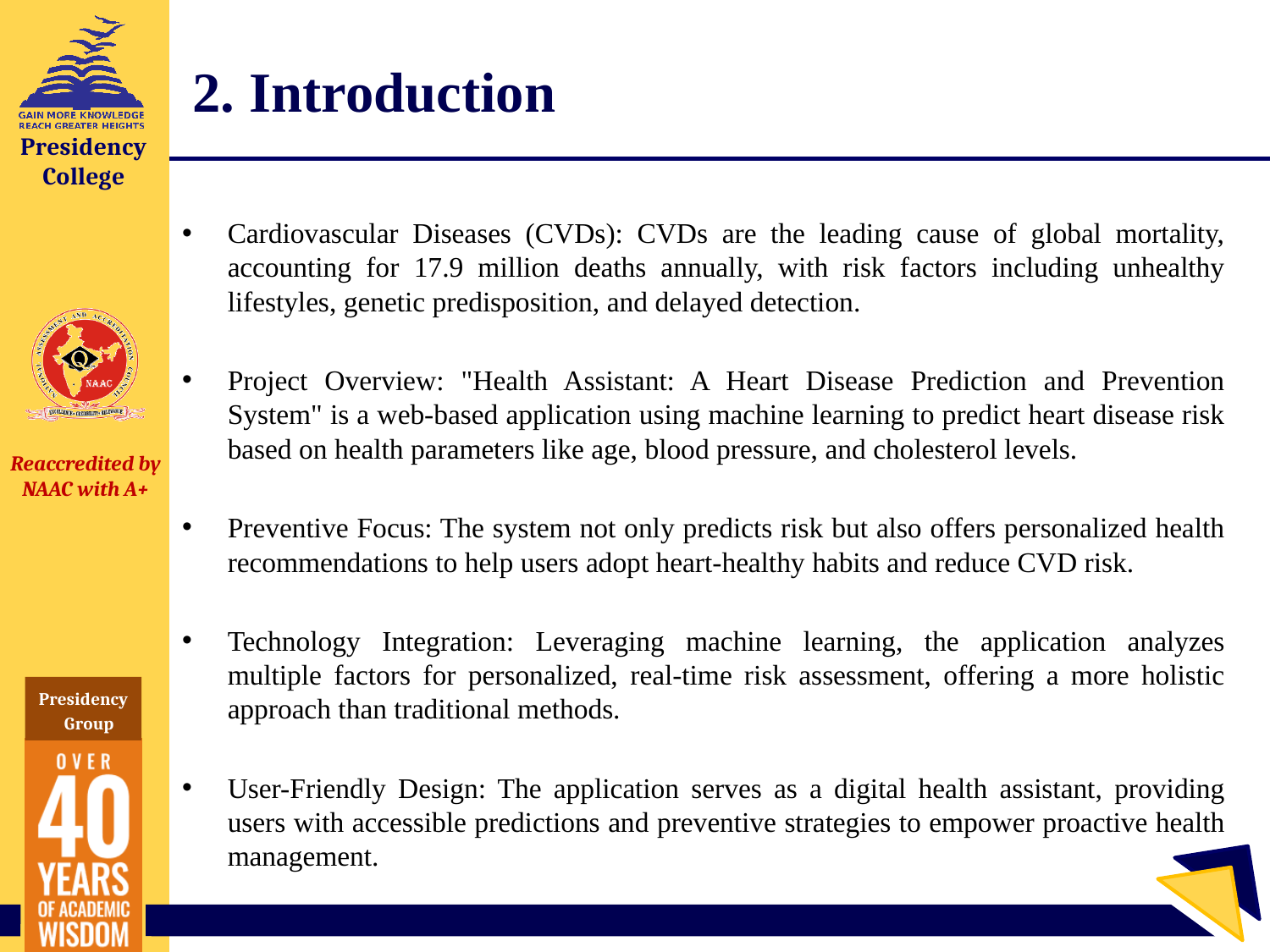

# 2. Introduction

Cardiovascular Diseases (CVDs): CVDs are the leading cause of global mortality, accounting for 17.9 million deaths annually, with risk factors including unhealthy lifestyles, genetic predisposition, and delayed detection.

Project Overview: "Health Assistant: A Heart Disease Prediction and Prevention System" is a web-based application using machine learning to predict heart disease risk based on health parameters like age, blood pressure, and cholesterol levels.

Preventive Focus: The system not only predicts risk but also offers personalized health recommendations to help users adopt heart-healthy habits and reduce CVD risk.

Technology Integration: Leveraging machine learning, the application analyzes multiple factors for personalized, real-time risk assessment, offering a more holistic approach than traditional methods.

User-Friendly Design: The application serves as a digital health assistant, providing users with accessible predictions and preventive strategies to empower proactive health management.